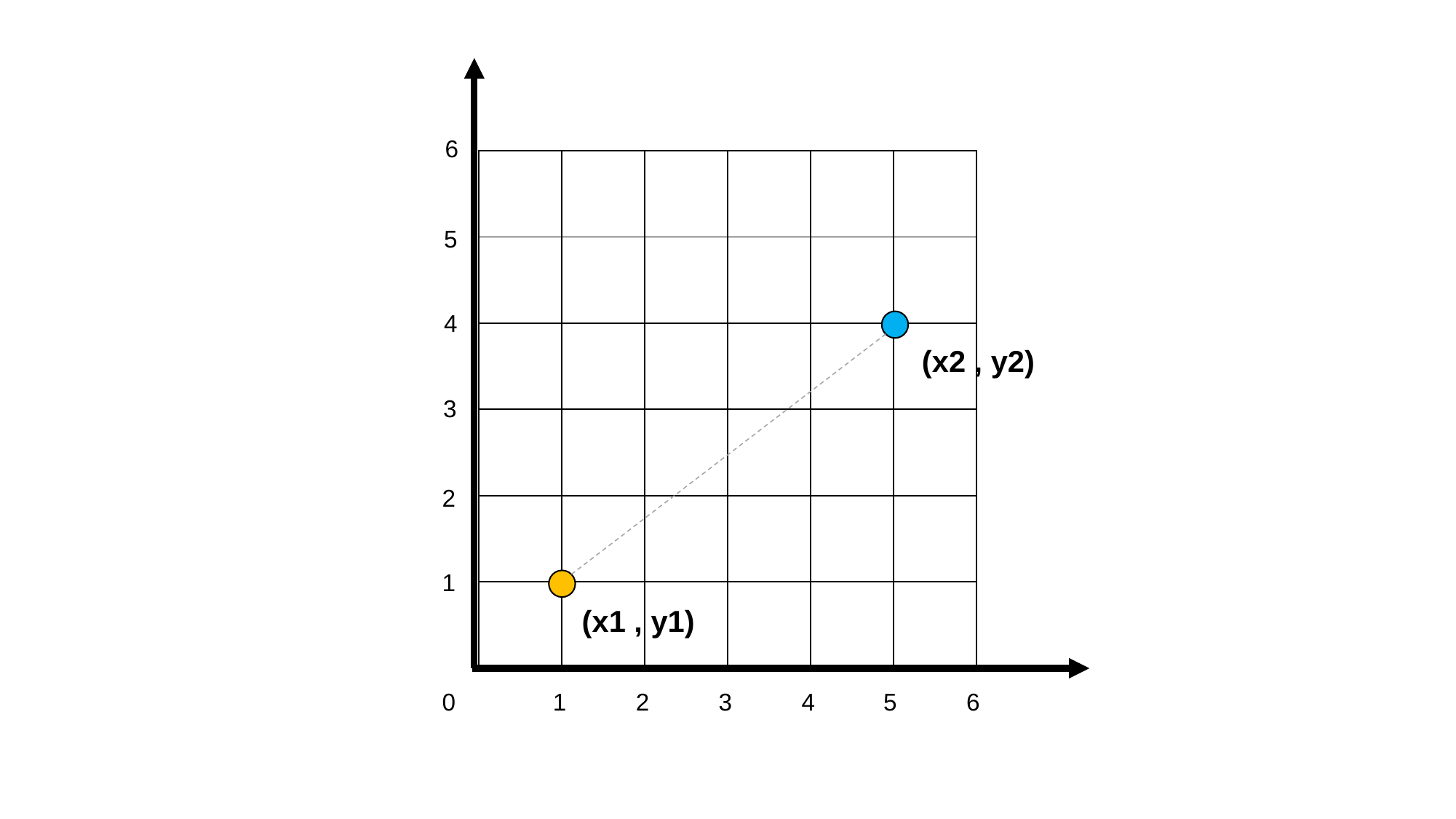

6
5
4
3
2
1
0
1
2
3
4
5
6
|  |  |  |  |  |  |
| --- | --- | --- | --- | --- | --- |
|  |  |  |  |  |  |
|  |  |  |  |  |  |
|  |  |  |  |  |  |
|  |  |  |  |  |  |
|  |  |  |  |  |  |

(x2 , y2)

(x1 , y1)